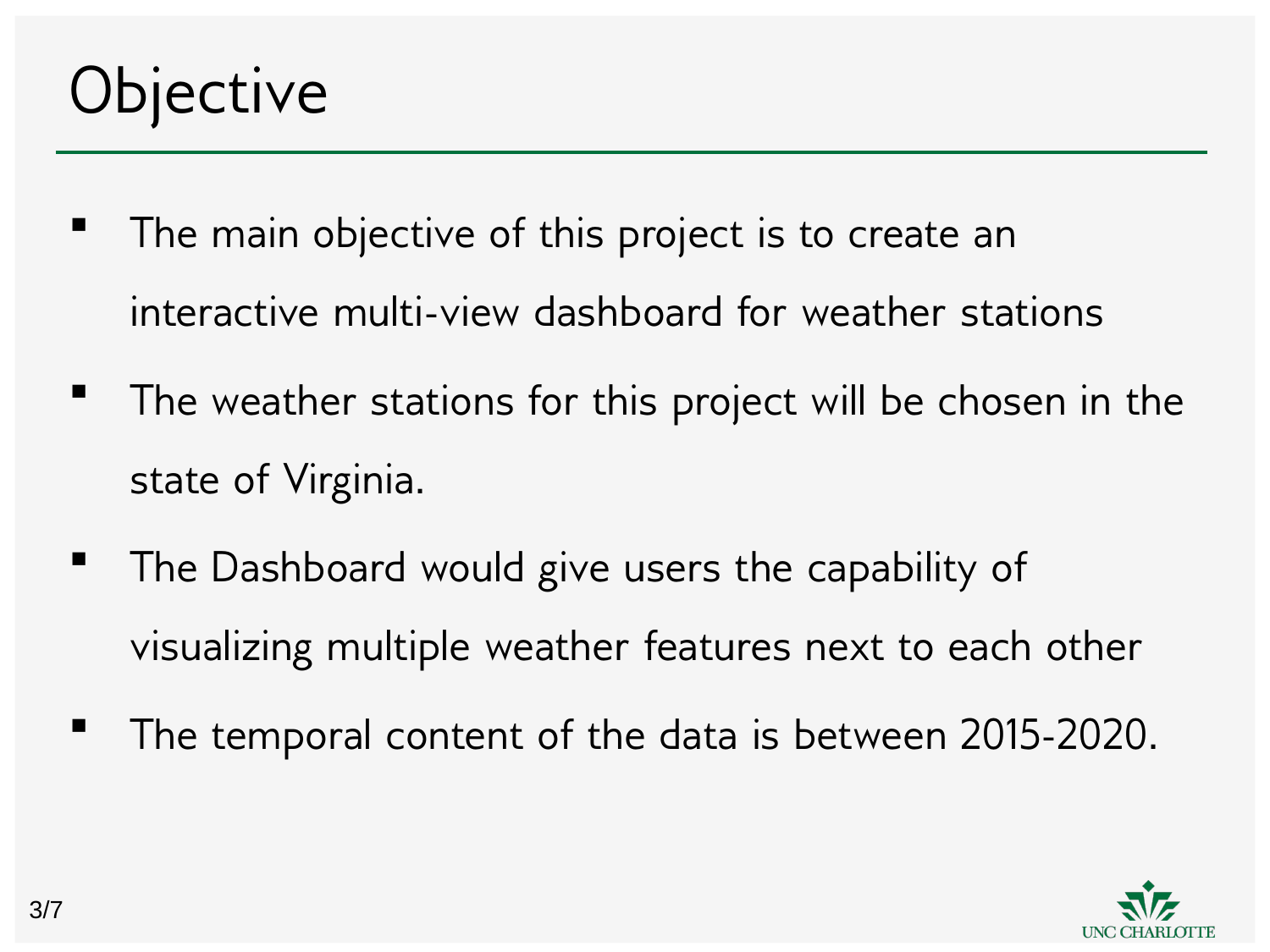

# Objective
The main objective of this project is to create an interactive multi-view dashboard for weather stations
The weather stations for this project will be chosen in the state of Virginia.
The Dashboard would give users the capability of visualizing multiple weather features next to each other
The temporal content of the data is between 2015-2020.